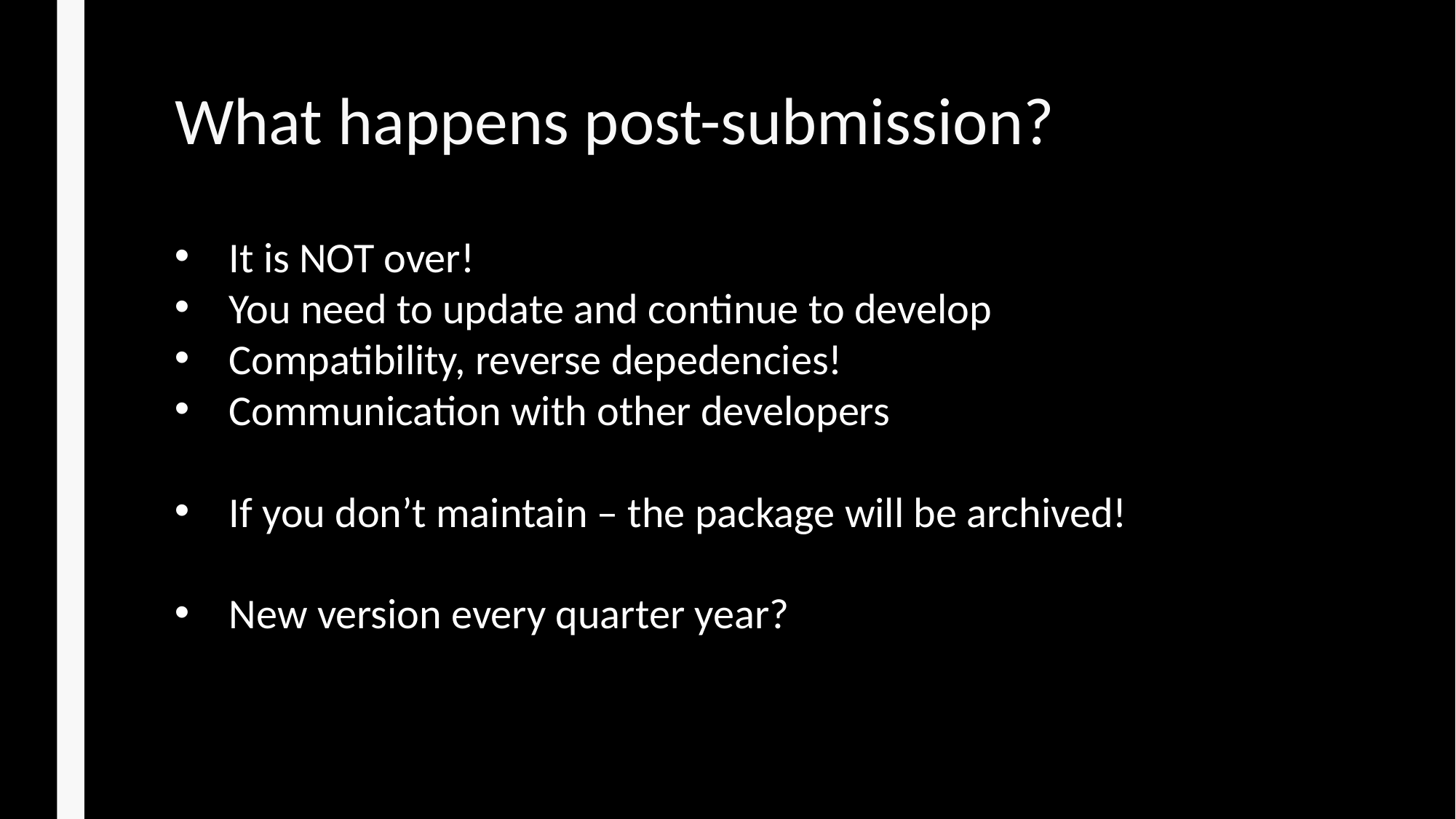

# What happens post-submission?
It is NOT over!
You need to update and continue to develop
Compatibility, reverse depedencies!
Communication with other developers

If you don’t maintain – the package will be archived!

New version every quarter year?